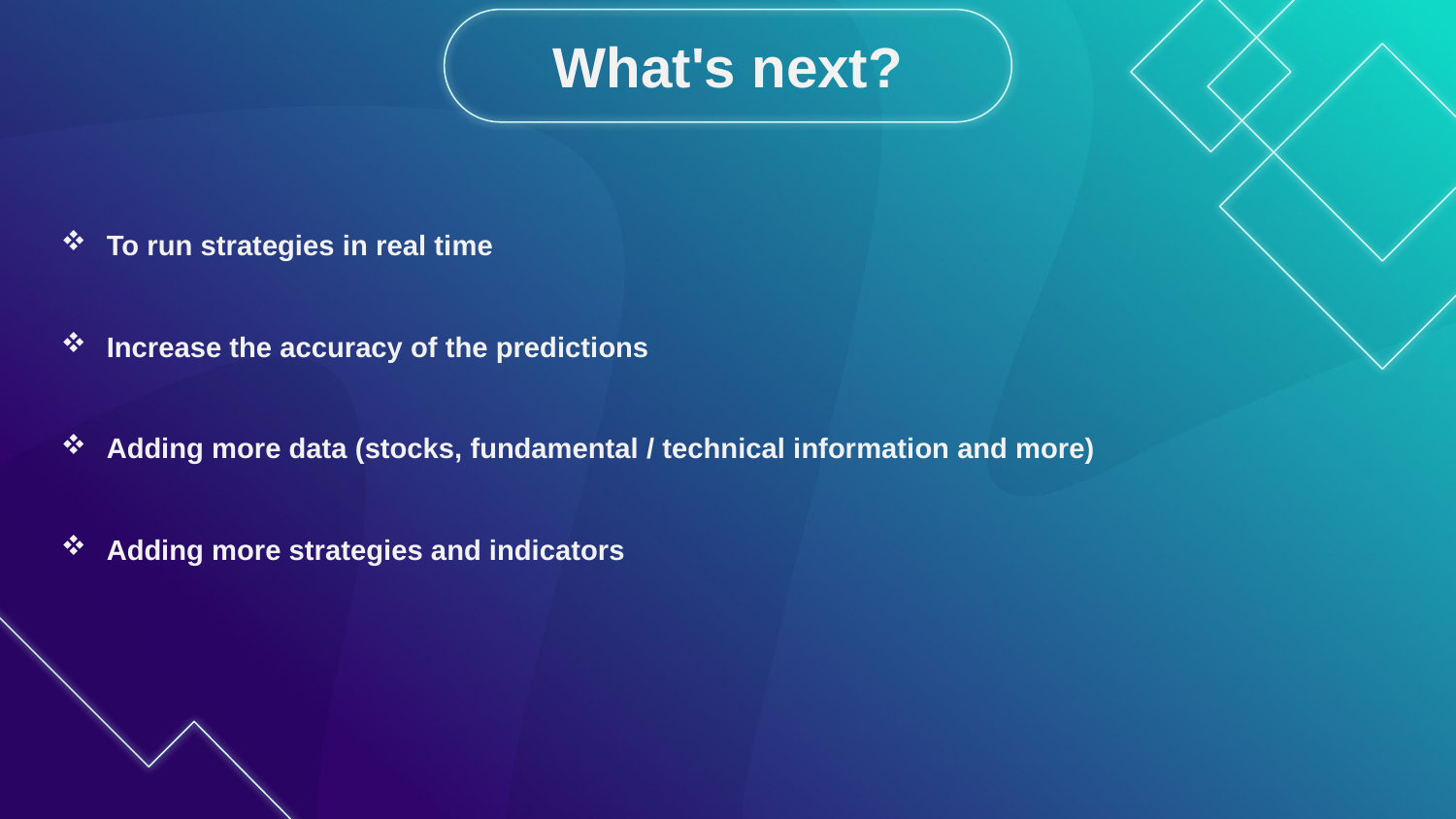

What's next?

To run strategies in real time

Increase the accuracy of the predictions

Adding more data (stocks, fundamental / technical information and more)

Adding more strategies and indicators